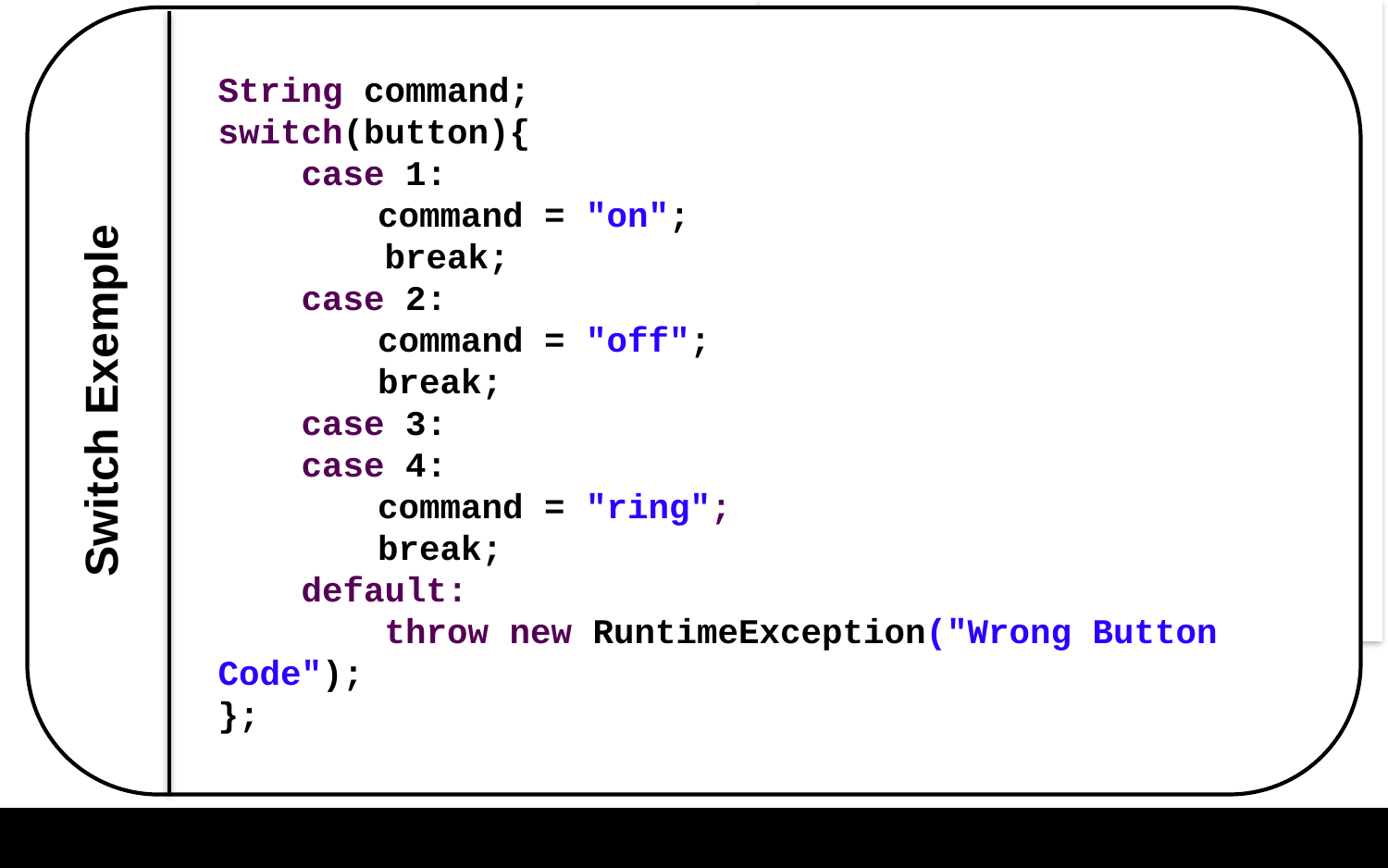

String command;
switch(button){
    case 1:
 	 command = "on";
        break;
    case 2:
 	 command = "off";
	 break;
    case 3:
    case 4:
 	 command = "ring";
	 break;
    default:
        throw new RuntimeException("Wrong Button Code");
};
Switch Exemple